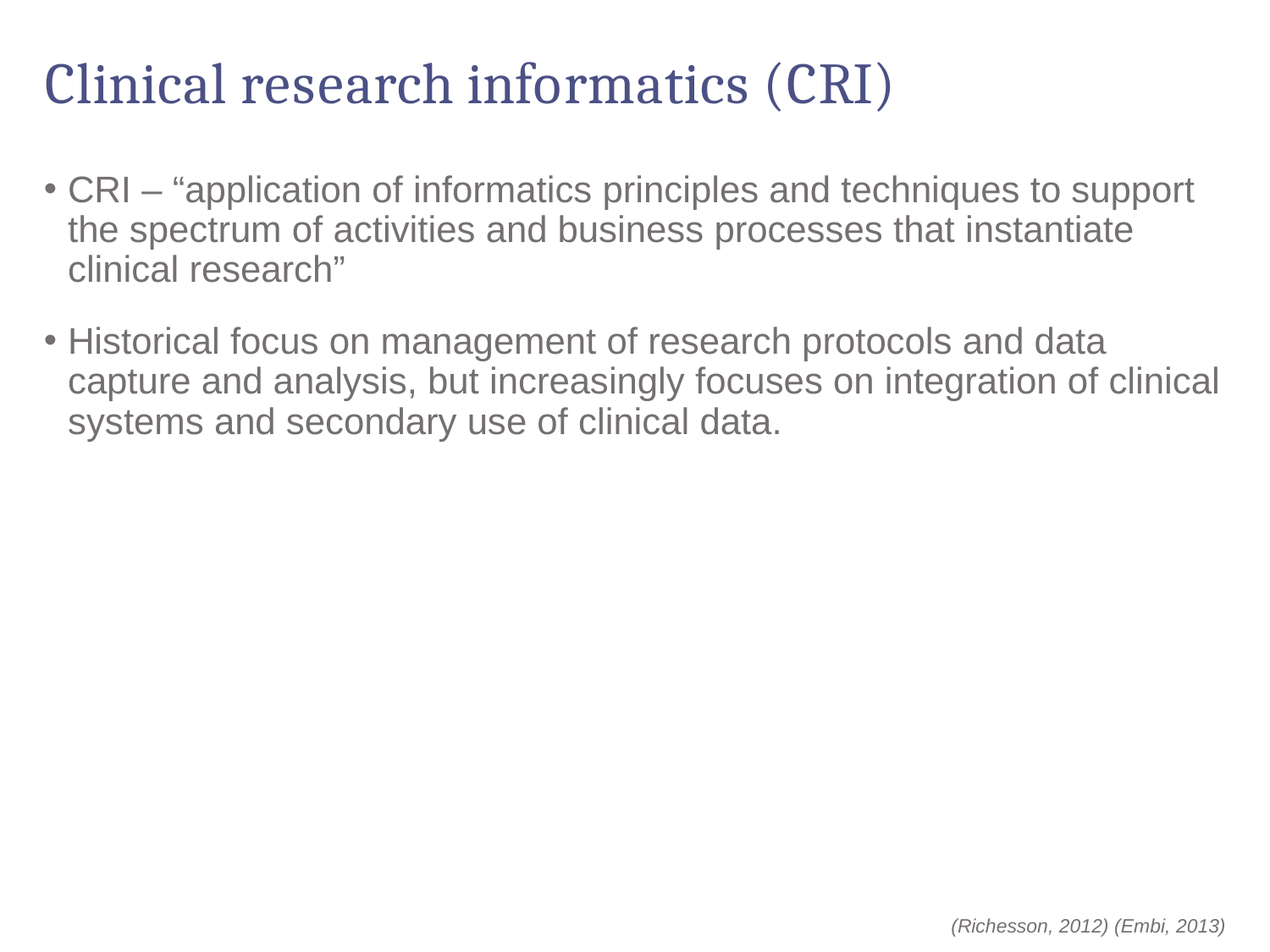

# Clinical research informatics (CRI)
CRI – “application of informatics principles and techniques to support the spectrum of activities and business processes that instantiate clinical research”
Historical focus on management of research protocols and data capture and analysis, but increasingly focuses on integration of clinical systems and secondary use of clinical data.
(Richesson, 2012) (Embi, 2013)